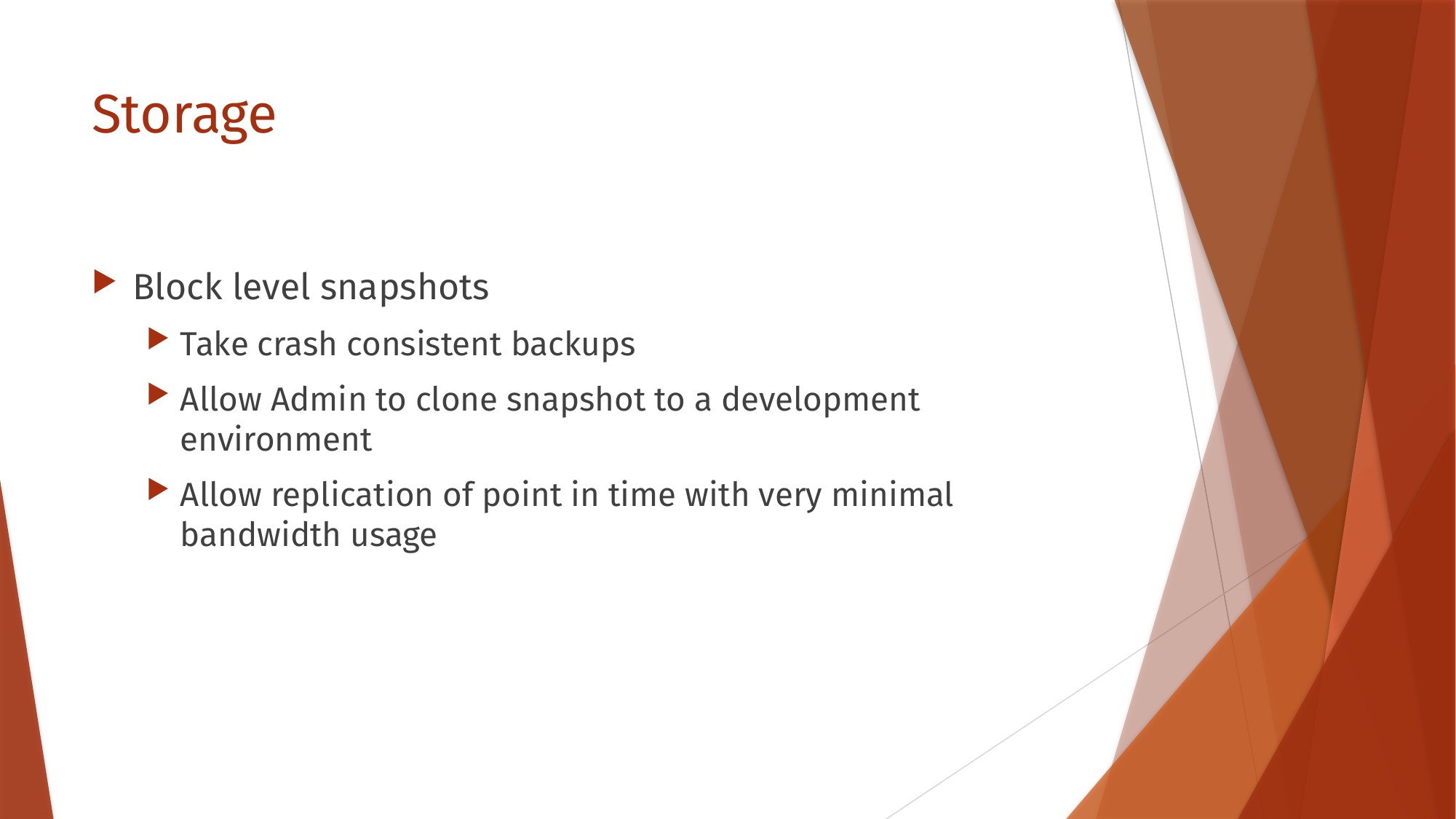

# Storage
Block level snapshots
Take crash consistent backups
Allow Admin to clone snapshot to a development environment
Allow replication of point in time with very minimal bandwidth usage